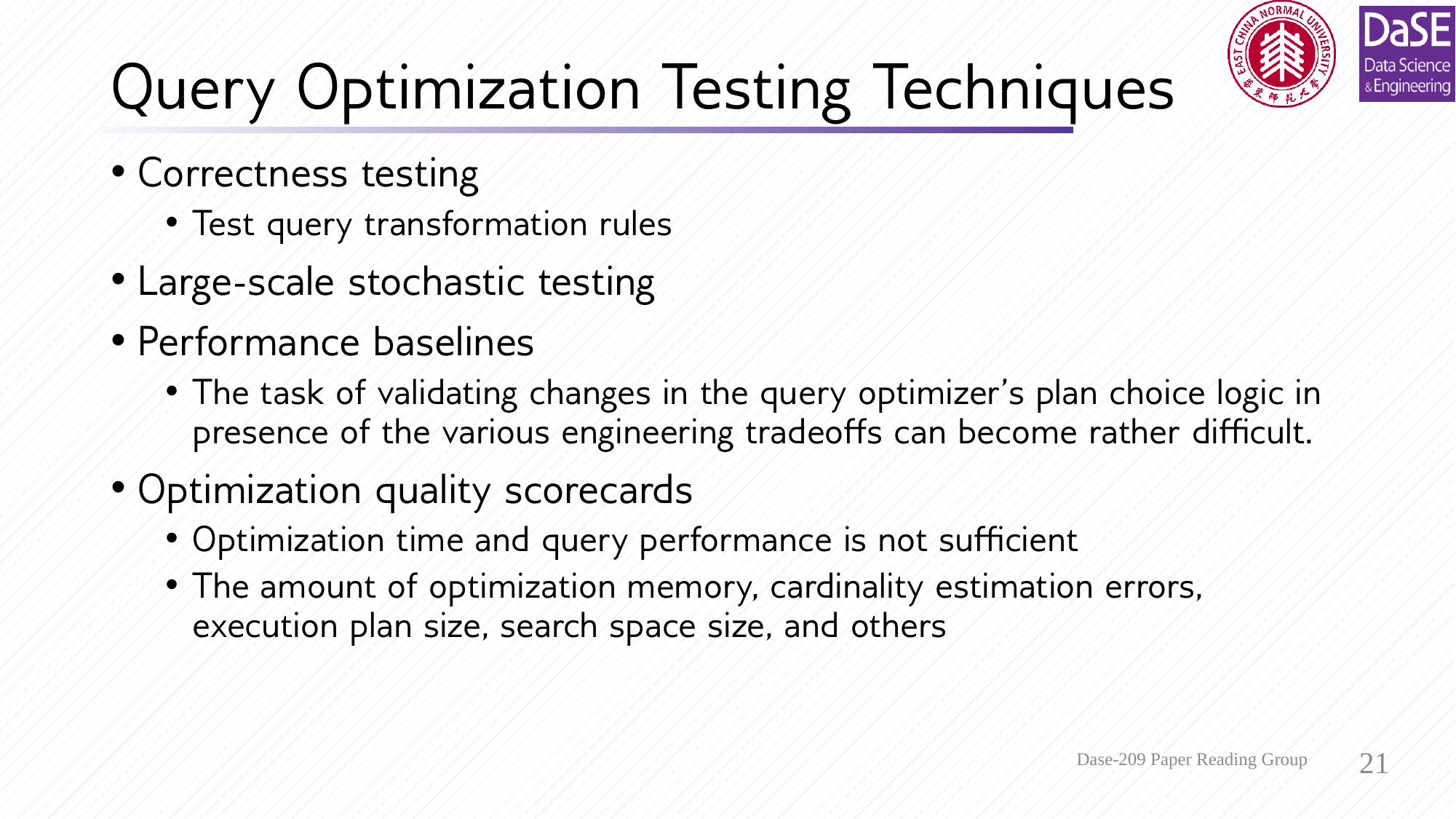

# Query Optimization Testing Techniques
Correctness testing
Test query transformation rules
Large-scale stochastic testing
Performance baselines
The task of validating changes in the query optimizer’s plan choice logic in presence of the various engineering tradeoffs can become rather difficult.
Optimization quality scorecards
Optimization time and query performance is not sufficient
The amount of optimization memory, cardinality estimation errors, execution plan size, search space size, and others

Dase-209 Paper Reading Group